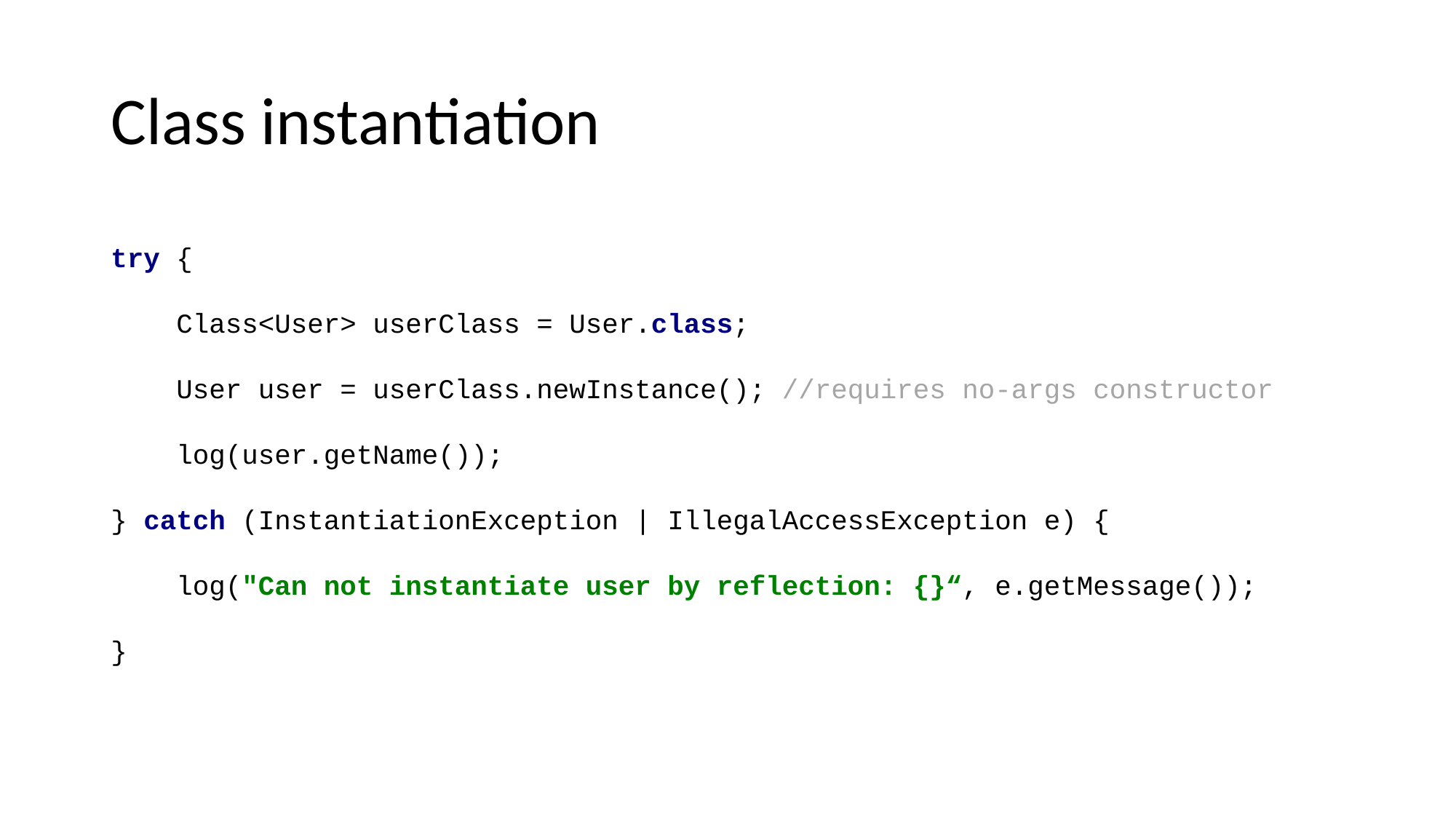

# Class instantiation
try {
    Class<User> userClass = User.class;
    User user = userClass.newInstance(); //requires no-args constructor
    log(user.getName());
} catch (InstantiationException | IllegalAccessException e) {
    log("Can not instantiate user by reflection: {}“, e.getMessage());
}